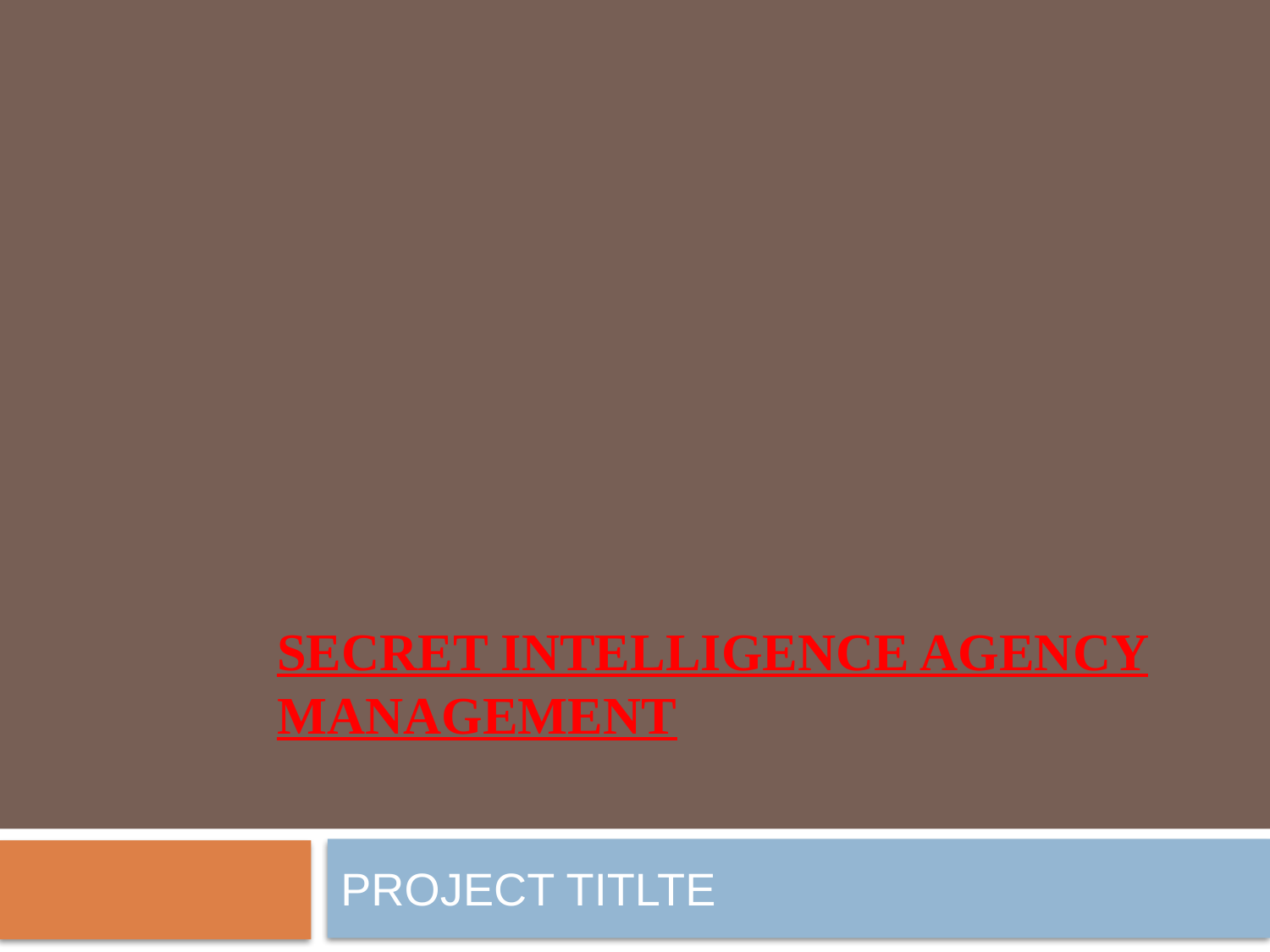

# Secret Intelligence Agency management
PROJECT TITLTE